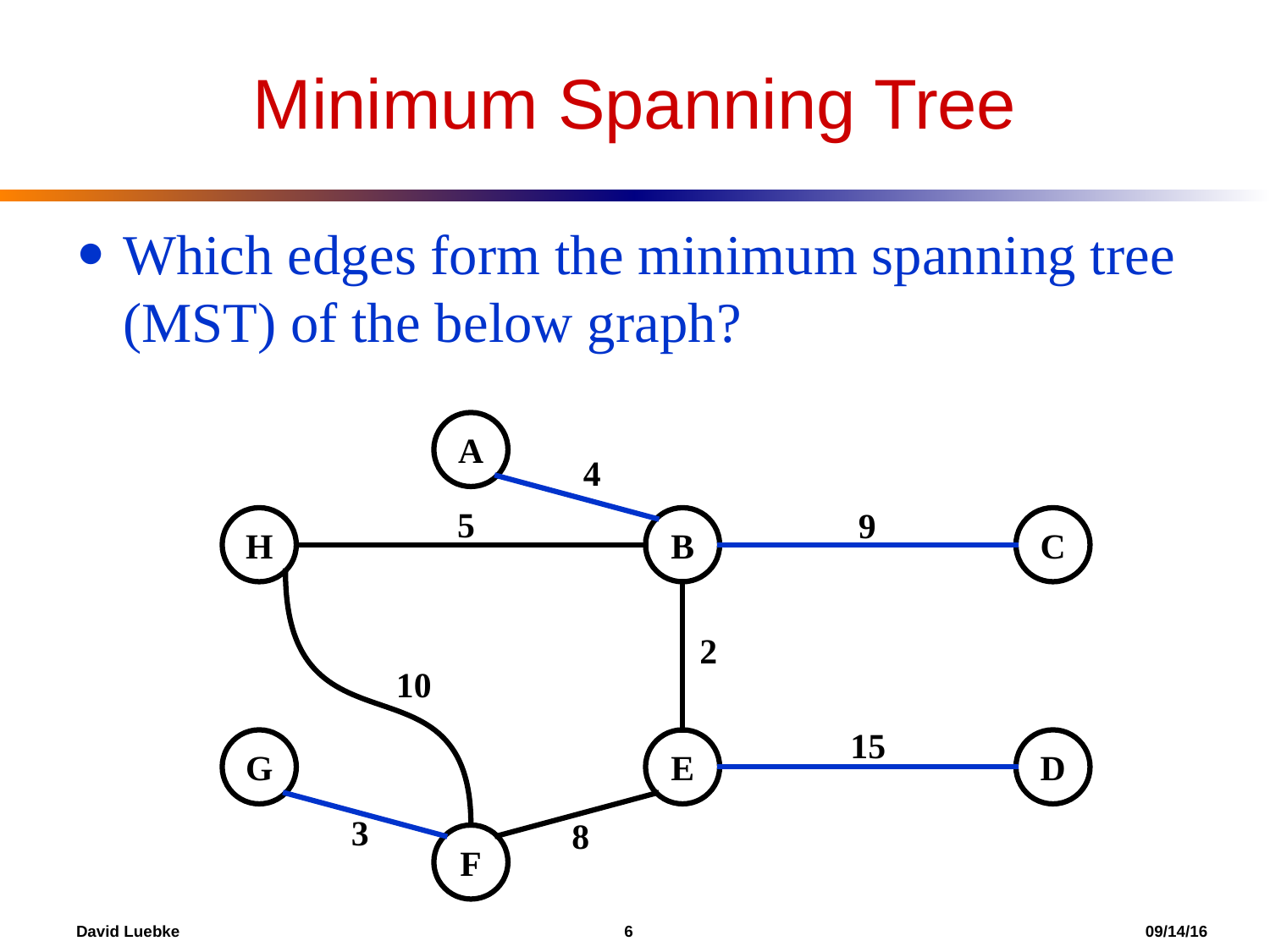

Minimum Spanning Tree
Which edges form the minimum spanning tree (MST) of the below graph?
A
4
5
9
H
B
C
2
10
15
G
E
D
3
8
F
David Luebke				         6 				            09/14/16